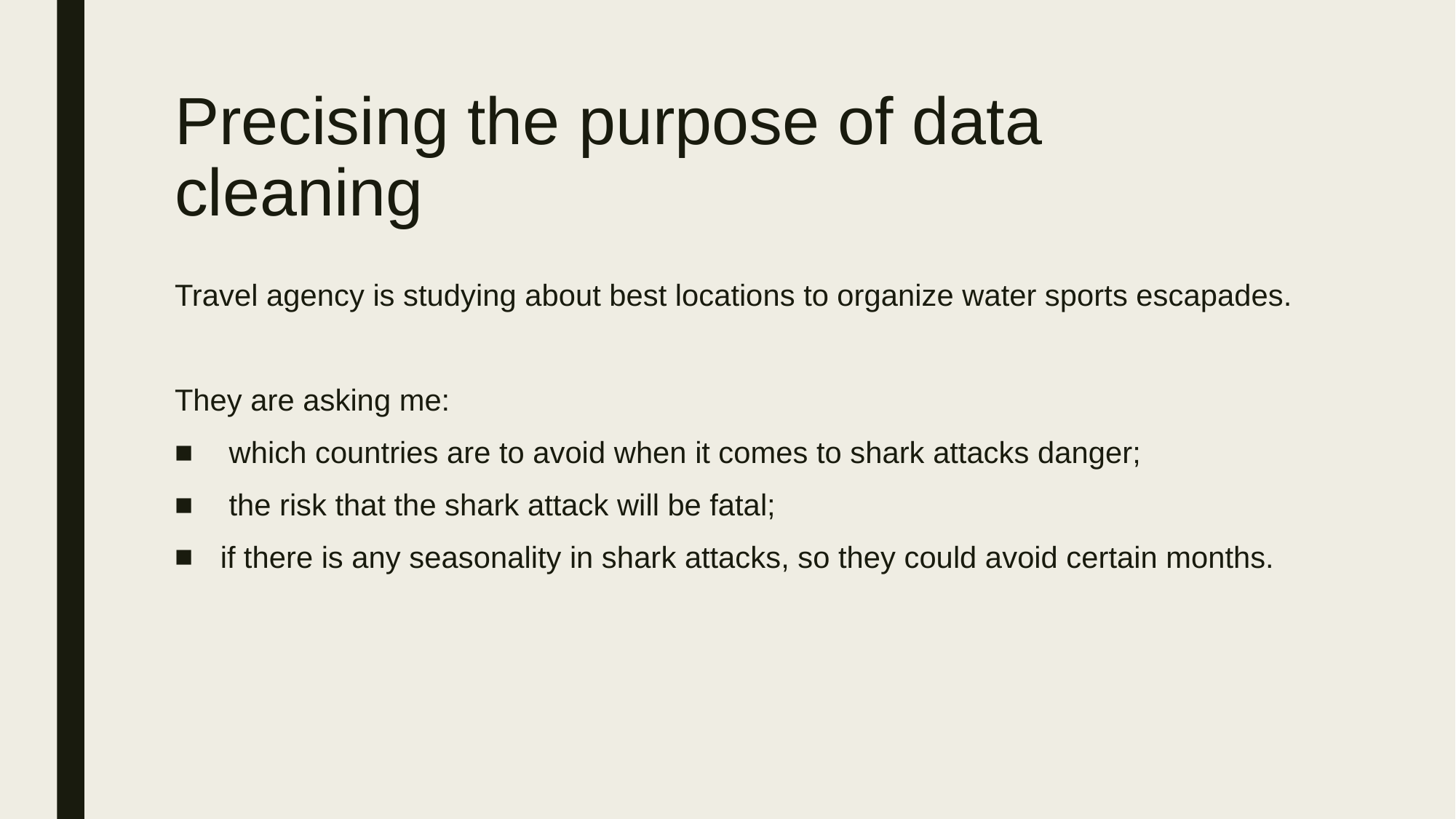

# Precising the purpose of data cleaning
Travel agency is studying about best locations to organize water sports escapades.

They are asking me:
 which countries are to avoid when it comes to shark attacks danger;
 the risk that the shark attack will be fatal;
if there is any seasonality in shark attacks, so they could avoid certain months.